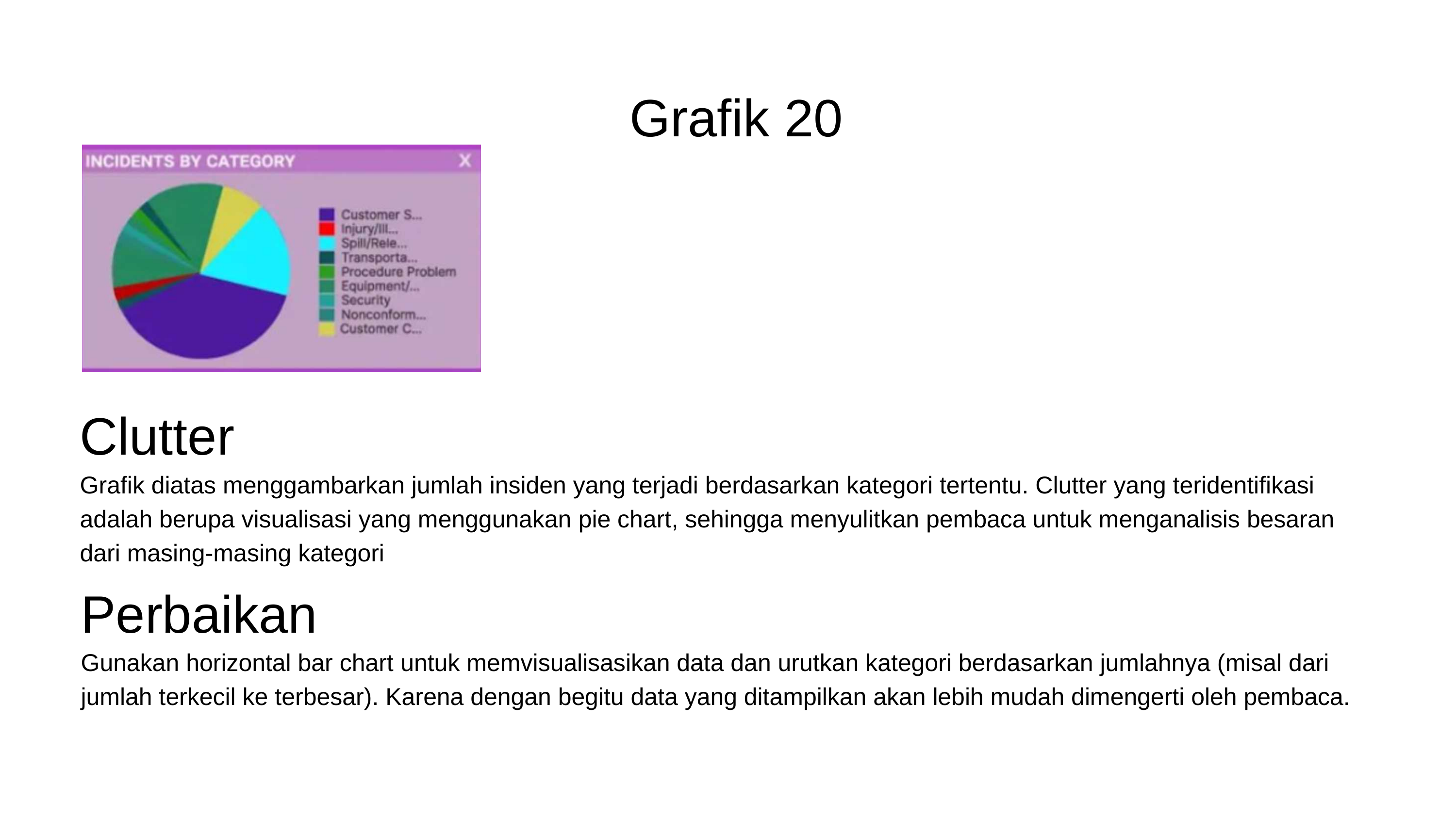

Grafik 20

Clutter
Grafik diatas menggambarkan jumlah insiden yang terjadi berdasarkan kategori tertentu. Clutter yang teridentifikasi adalah berupa visualisasi yang menggunakan pie chart, sehingga menyulitkan pembaca untuk menganalisis besaran dari masing-masing kategori
Perbaikan
Gunakan horizontal bar chart untuk memvisualisasikan data dan urutkan kategori berdasarkan jumlahnya (misal dari jumlah terkecil ke terbesar). Karena dengan begitu data yang ditampilkan akan lebih mudah dimengerti oleh pembaca.